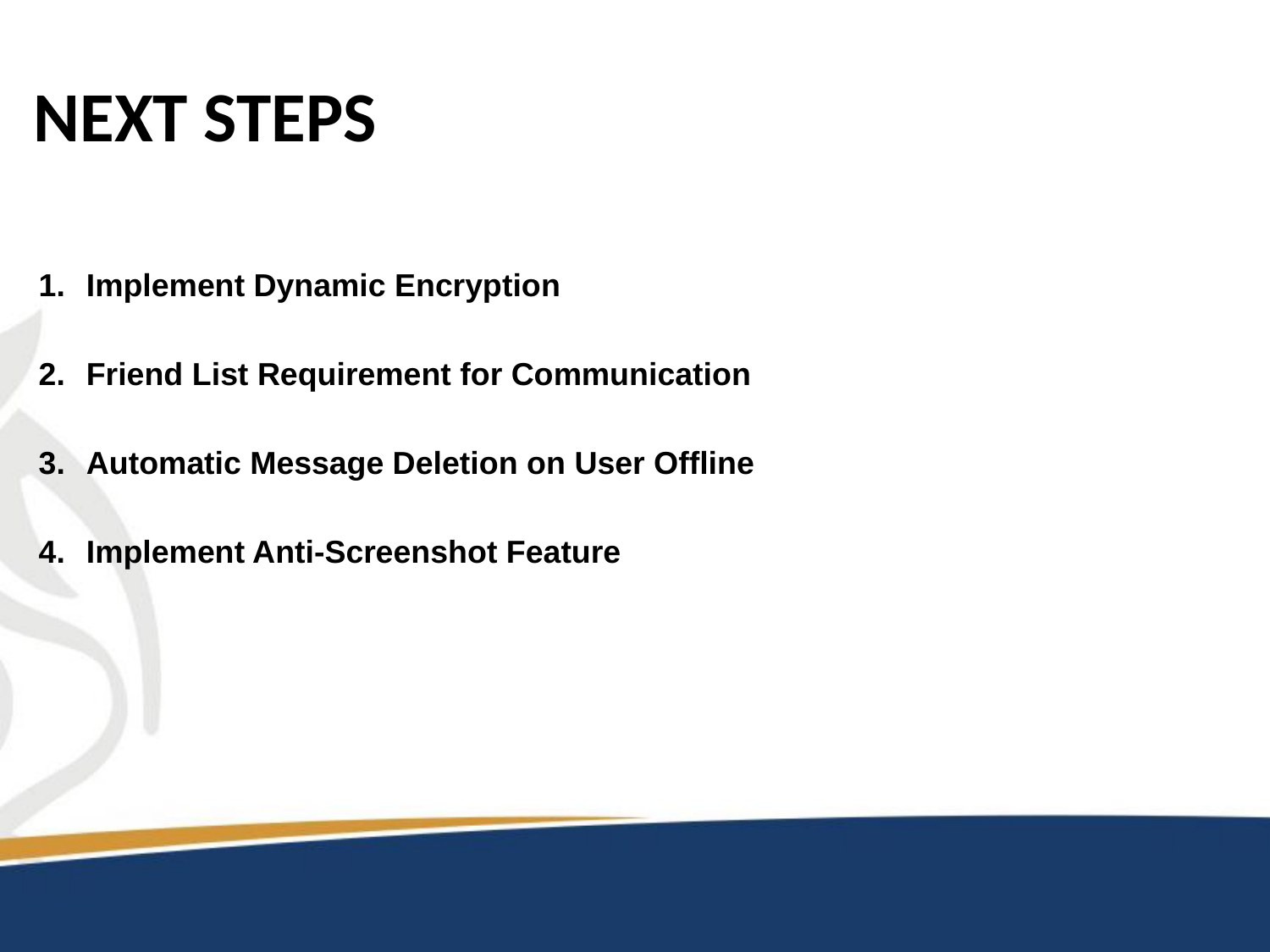

# NEXT STEPS
Implement Dynamic Encryption

Friend List Requirement for Communication

Automatic Message Deletion on User Offline

Implement Anti-Screenshot Feature